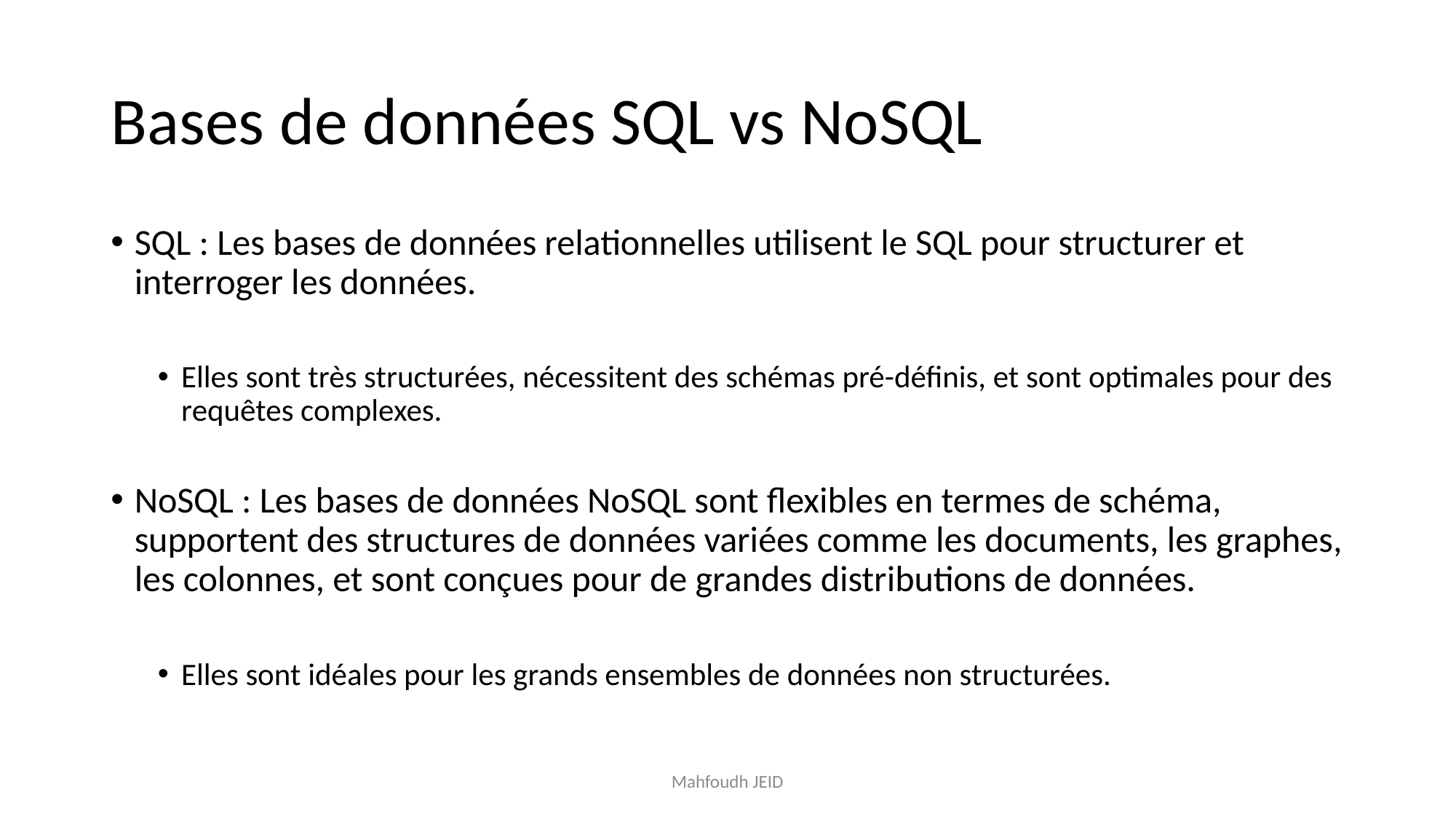

# Bases de données SQL vs NoSQL
SQL : Les bases de données relationnelles utilisent le SQL pour structurer et interroger les données.

Elles sont très structurées, nécessitent des schémas pré-définis, et sont optimales pour des requêtes complexes.

NoSQL : Les bases de données NoSQL sont flexibles en termes de schéma, supportent des structures de données variées comme les documents, les graphes, les colonnes, et sont conçues pour de grandes distributions de données.

Elles sont idéales pour les grands ensembles de données non structurées.

Mahfoudh JEID